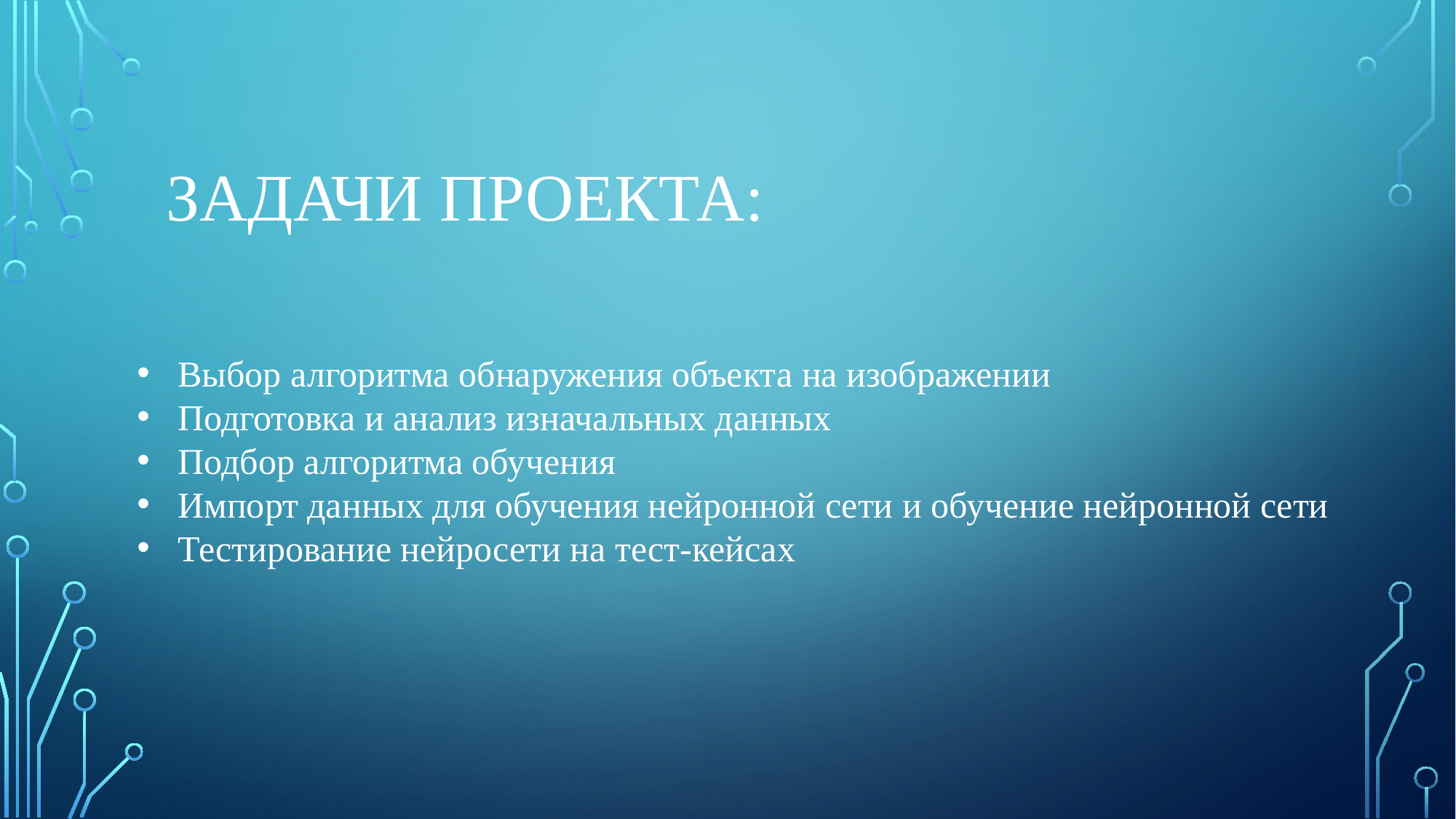

# Задачи проекта:
Выбор алгоритма обнаружения объекта на изображении
Подготовка и анализ изначальных данных
Подбор алгоритма обучения
Импорт данных для обучения нейронной сети и обучение нейронной сети
Тестирование нейросети на тест-кейсах